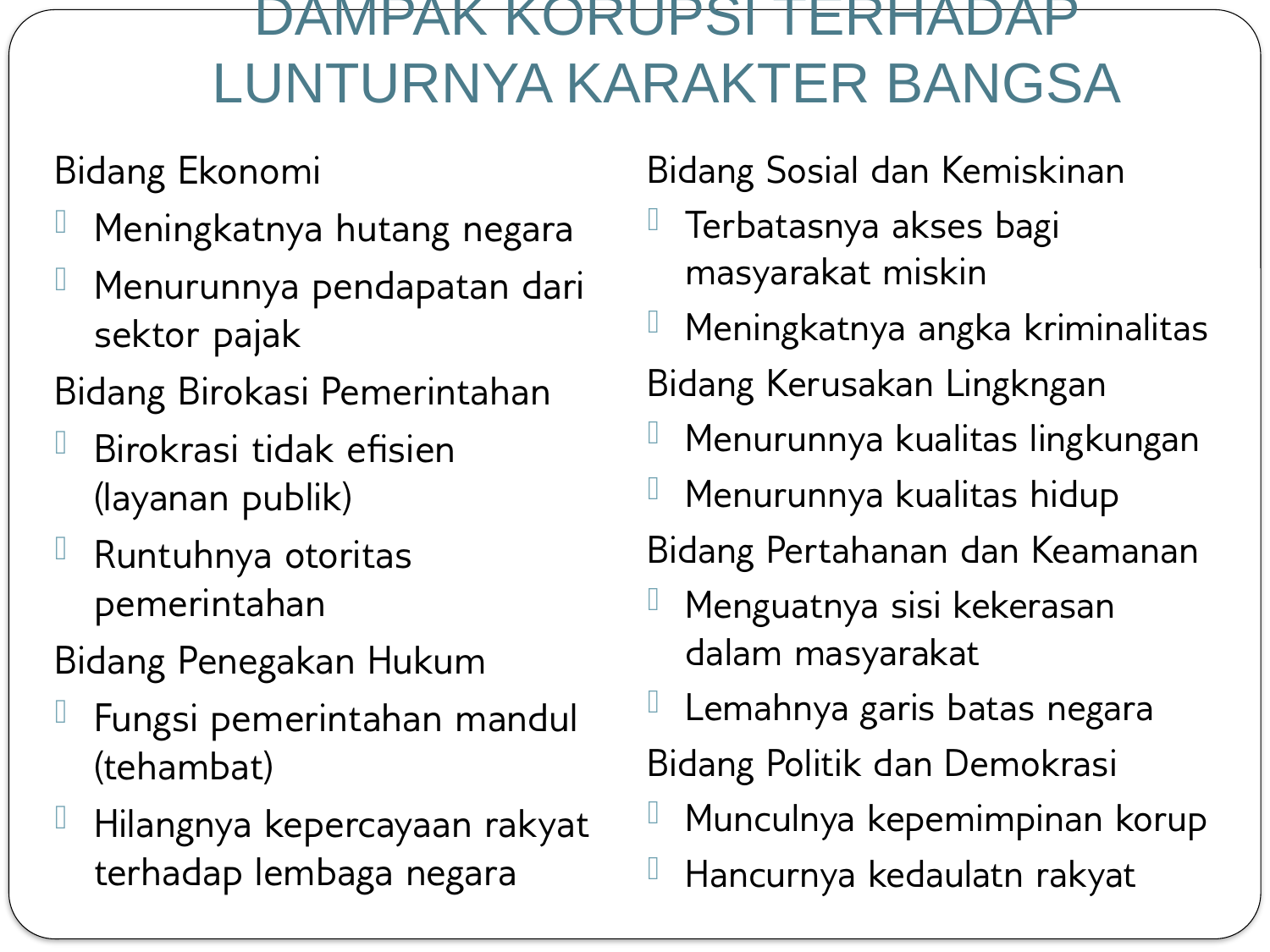

# DAMPAK KORUPSI TERHADAP LUNTURNYA KARAKTER BANGSA
Bidang Ekonomi
Meningkatnya hutang negara
Menurunnya pendapatan dari sektor pajak
Bidang Birokasi Pemerintahan
Birokrasi tidak efisien (layanan publik)
Runtuhnya otoritas pemerintahan
Bidang Penegakan Hukum
Fungsi pemerintahan mandul (tehambat)
Hilangnya kepercayaan rakyat terhadap lembaga negara
Bidang Sosial dan Kemiskinan
Terbatasnya akses bagi masyarakat miskin
Meningkatnya angka kriminalitas
Bidang Kerusakan Lingkngan
Menurunnya kualitas lingkungan
Menurunnya kualitas hidup
Bidang Pertahanan dan Keamanan
Menguatnya sisi kekerasan dalam masyarakat
Lemahnya garis batas negara
Bidang Politik dan Demokrasi
Munculnya kepemimpinan korup
Hancurnya kedaulatn rakyat